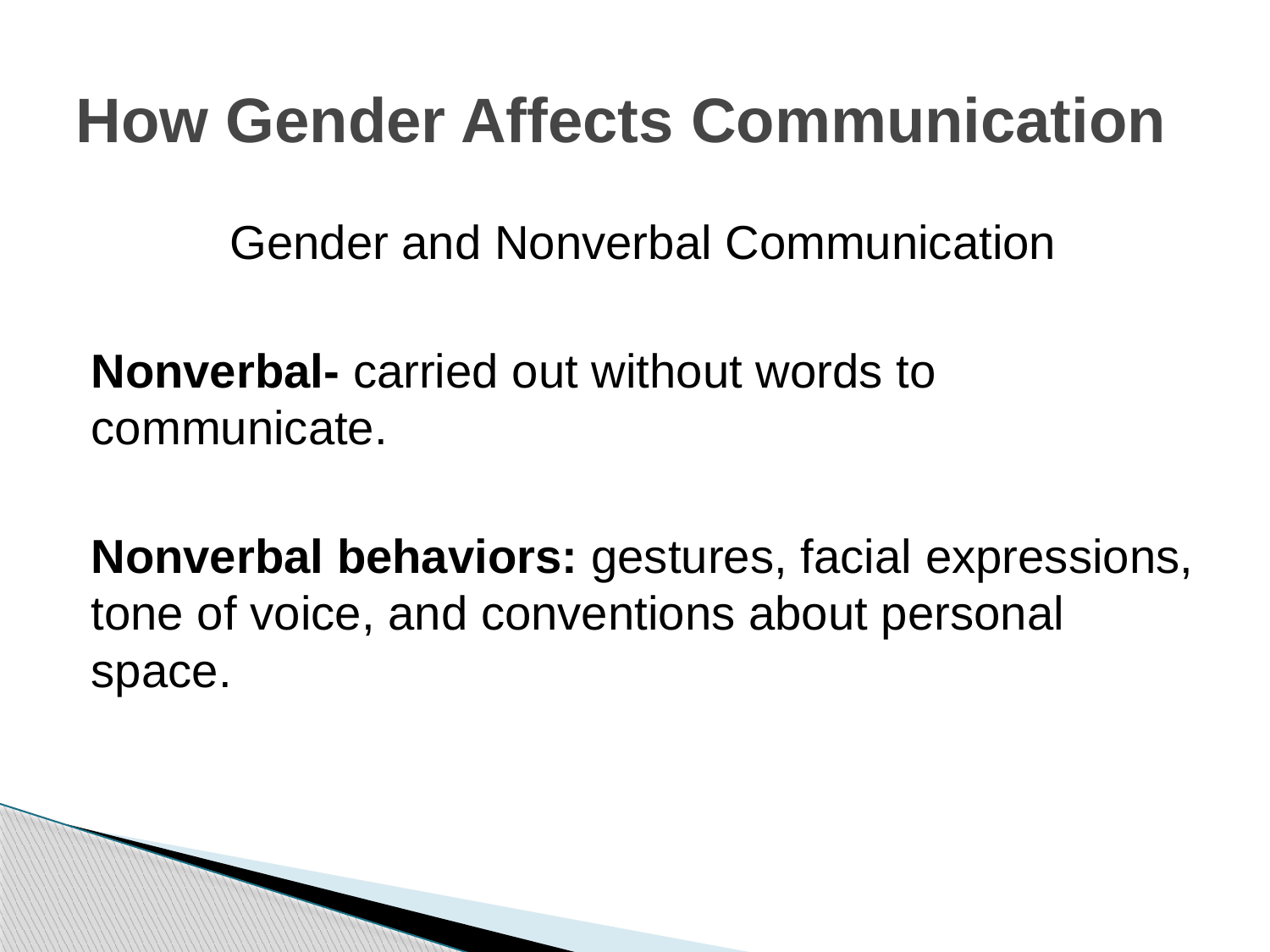

# How Gender Affects Communication
Gender and Nonverbal Communication

Nonverbal- carried out without words to communicate.

Nonverbal behaviors: gestures, facial expressions, tone of voice, and conventions about personal space.